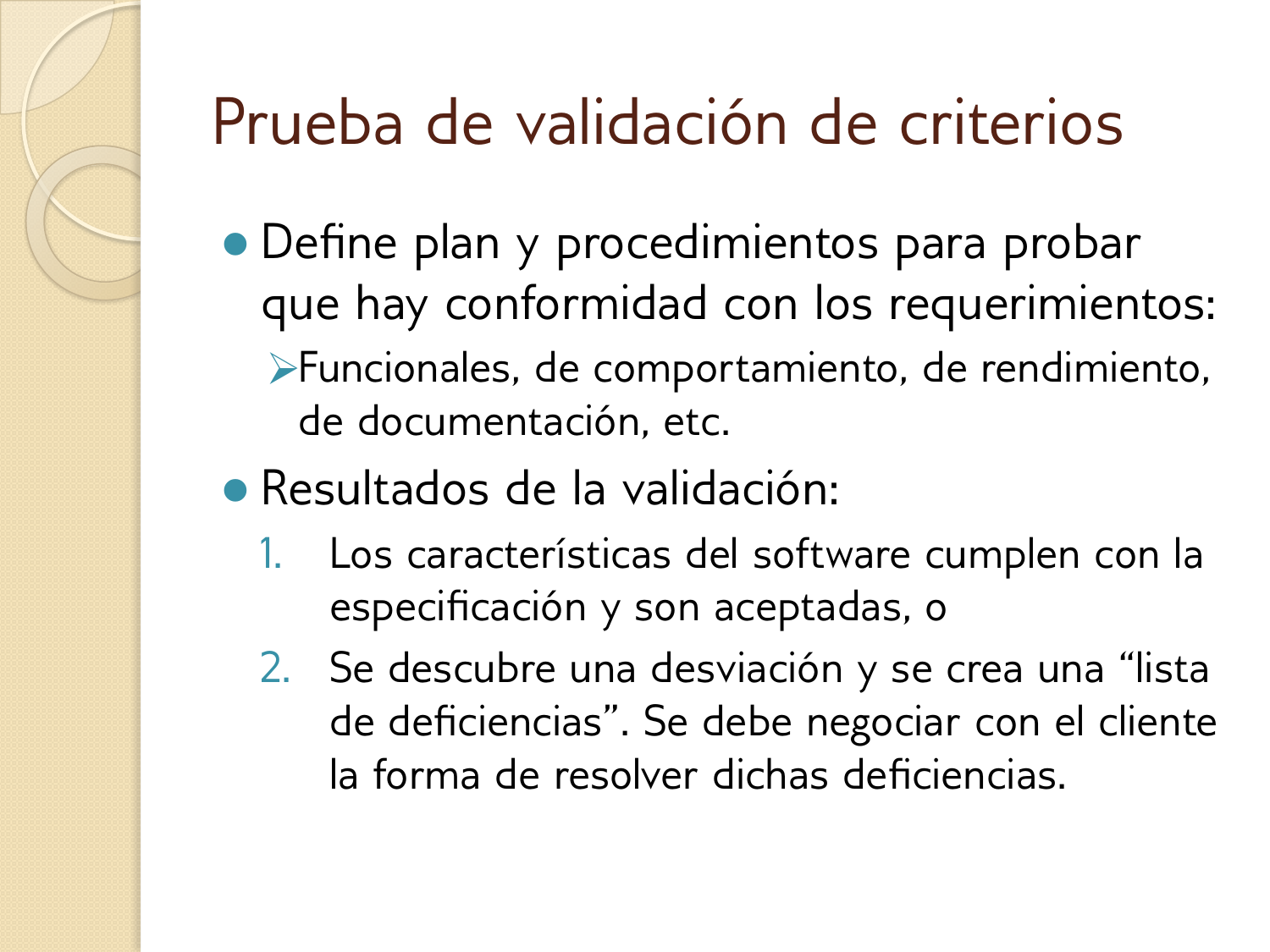

# Prueba de validación de criterios
Define plan y procedimientos para probar que hay conformidad con los requerimientos:
Funcionales, de comportamiento, de rendimiento, de documentación, etc.
Resultados de la validación:
Los características del software cumplen con la especificación y son aceptadas, o
Se descubre una desviación y se crea una “lista de deficiencias”. Se debe negociar con el cliente la forma de resolver dichas deficiencias.